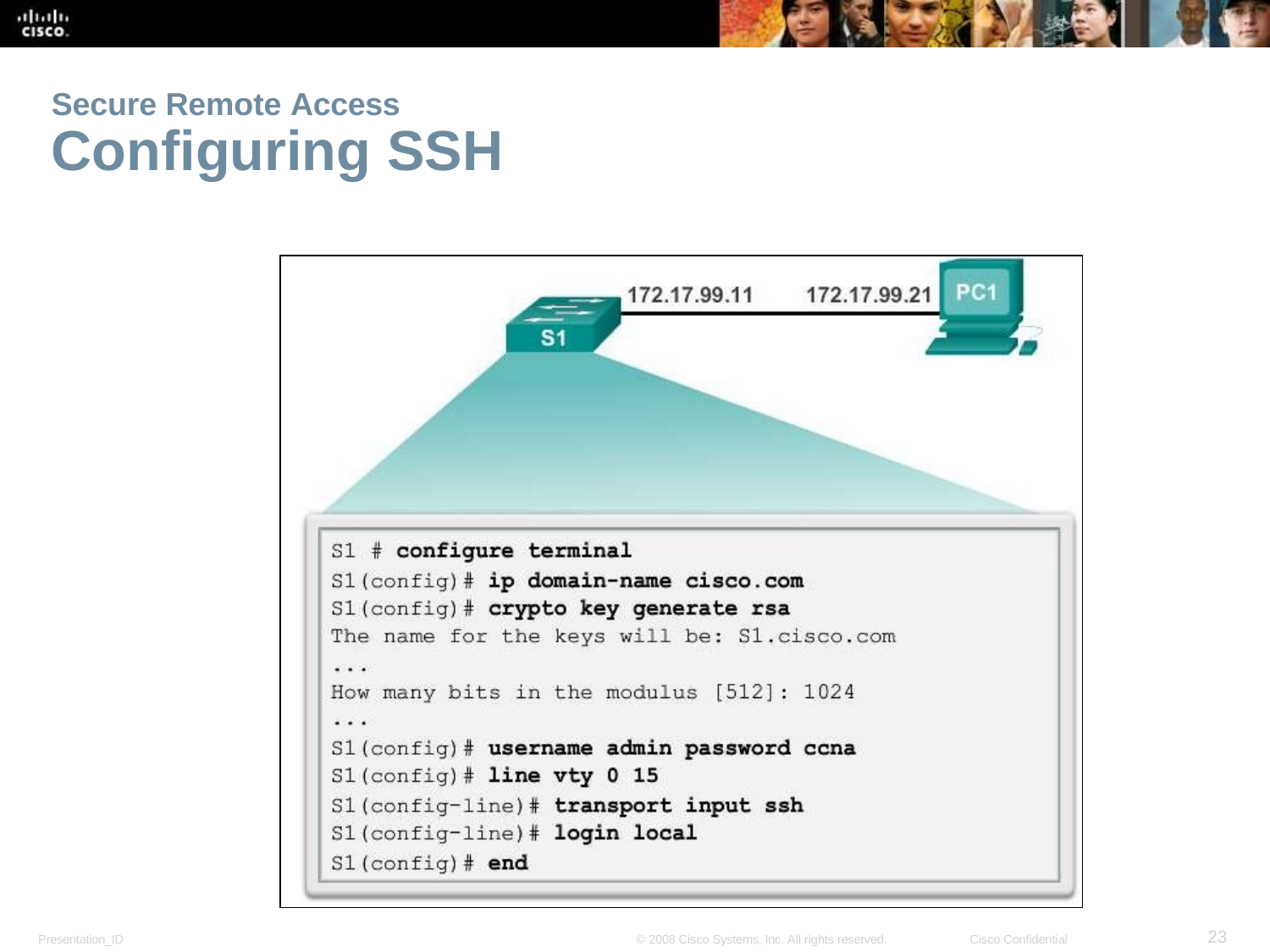

Secure Remote Access
Configuring SSH

23
Presentation_ID
© 2008 Cisco Systems, Inc. All rights reserved.
Cisco Confidential